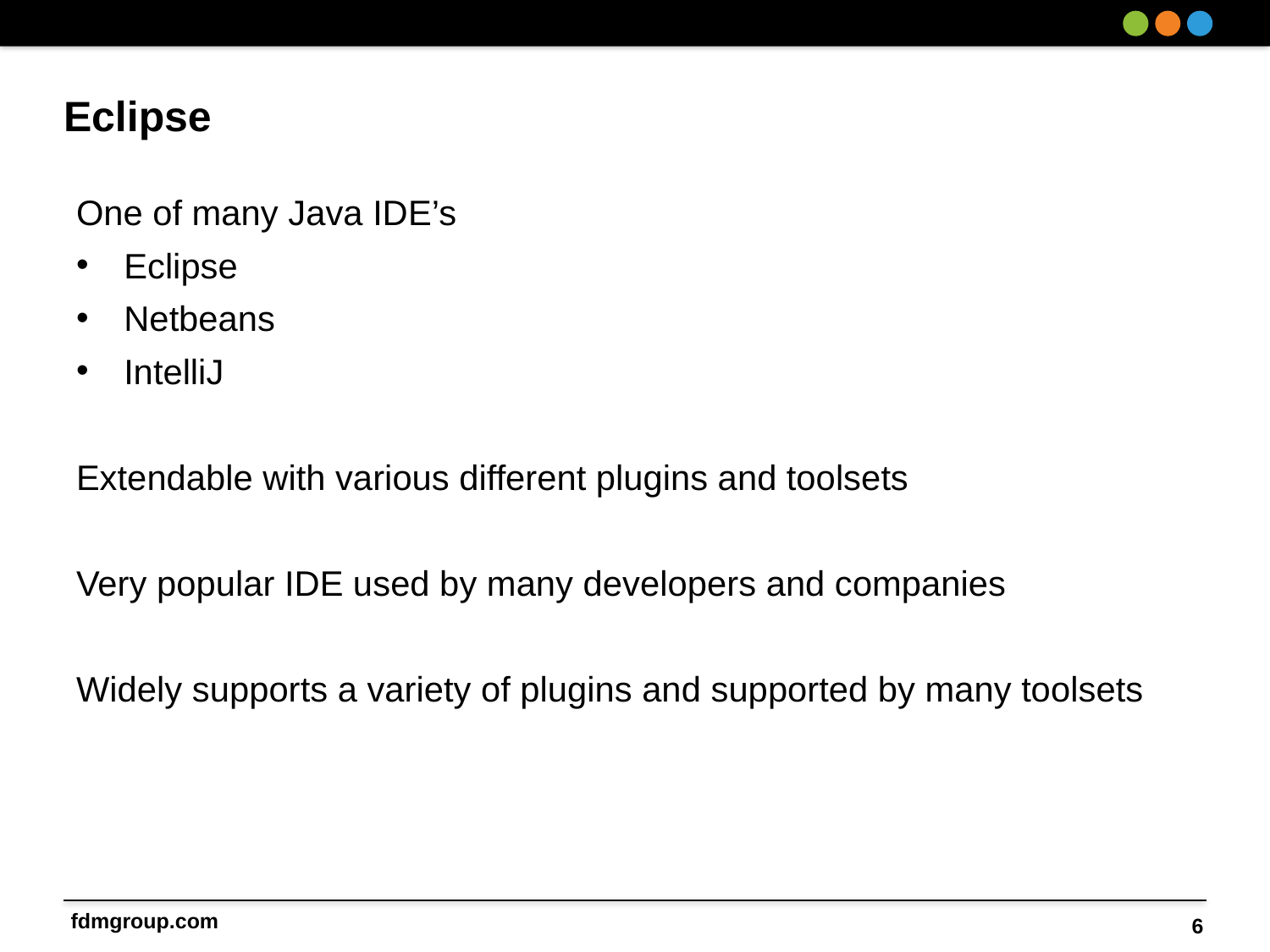

# Eclipse
One of many Java IDE’s
Eclipse
Netbeans
IntelliJ

Extendable with various different plugins and toolsets

Very popular IDE used by many developers and companies

Widely supports a variety of plugins and supported by many toolsets

6